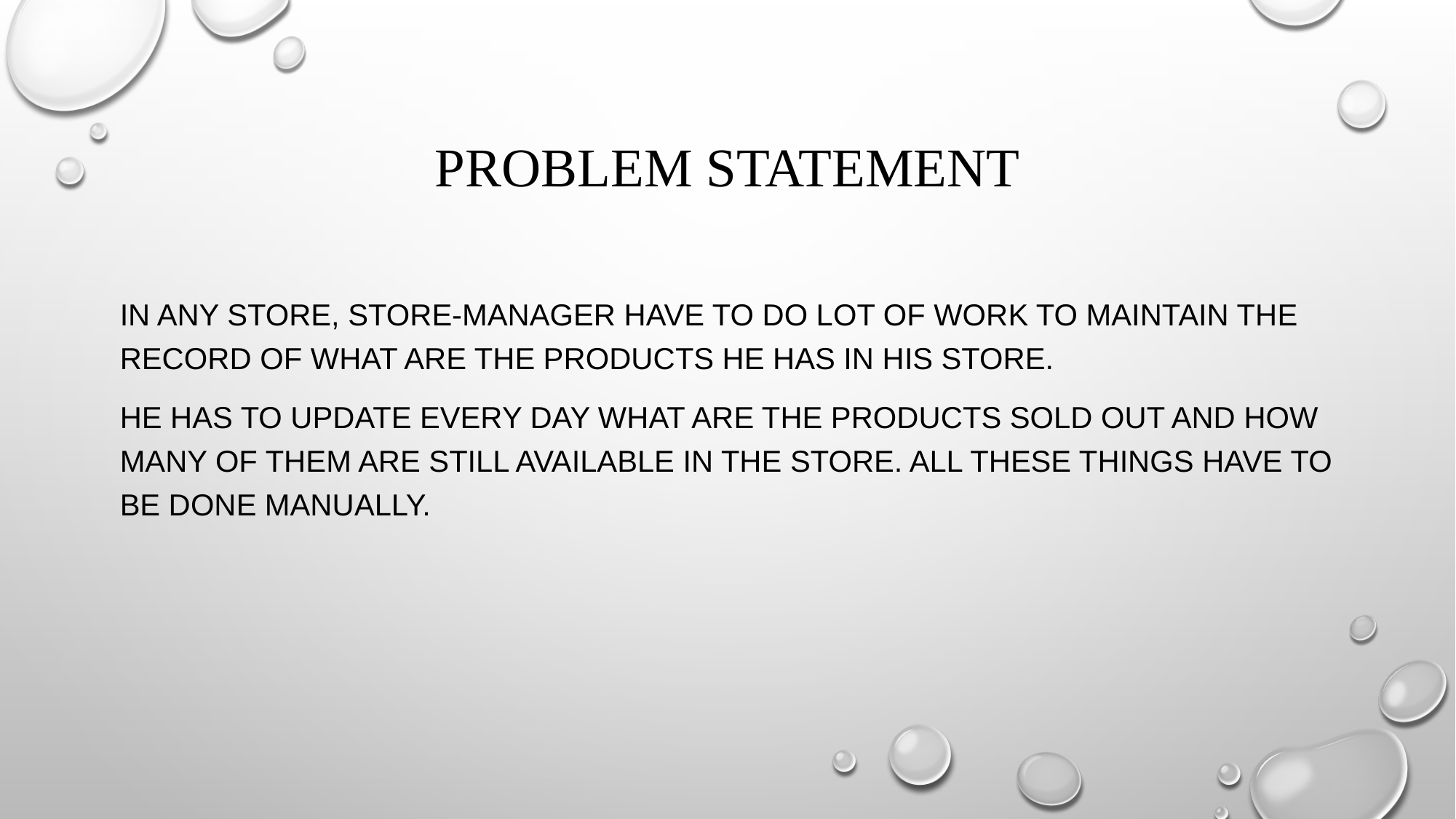

# Problem Statement
In any store, store-manager have to do lot of work to maintain the record of what are the products he has in his store.
He has to update every day what are the products sold out and how many of them are still available in the store. All these things have to be done manually.